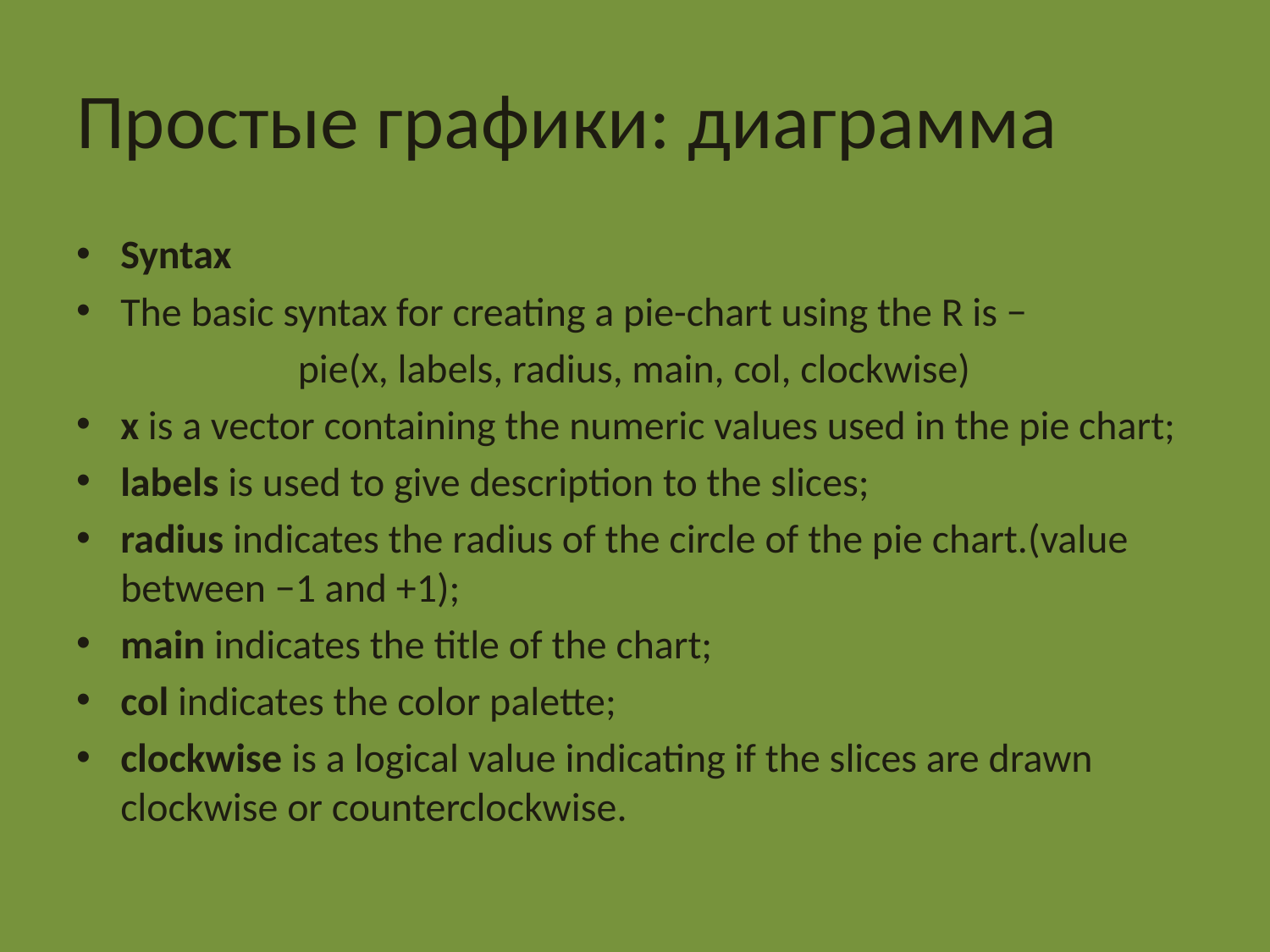

# Простые графики: диаграмма
Syntax
The basic syntax for creating a pie-chart using the R is −
pie(x, labels, radius, main, col, clockwise)
x is a vector containing the numeric values used in the pie chart;
labels is used to give description to the slices;
radius indicates the radius of the circle of the pie chart.(value between −1 and +1);
main indicates the title of the chart;
col indicates the color palette;
clockwise is a logical value indicating if the slices are drawn clockwise or counterclockwise.